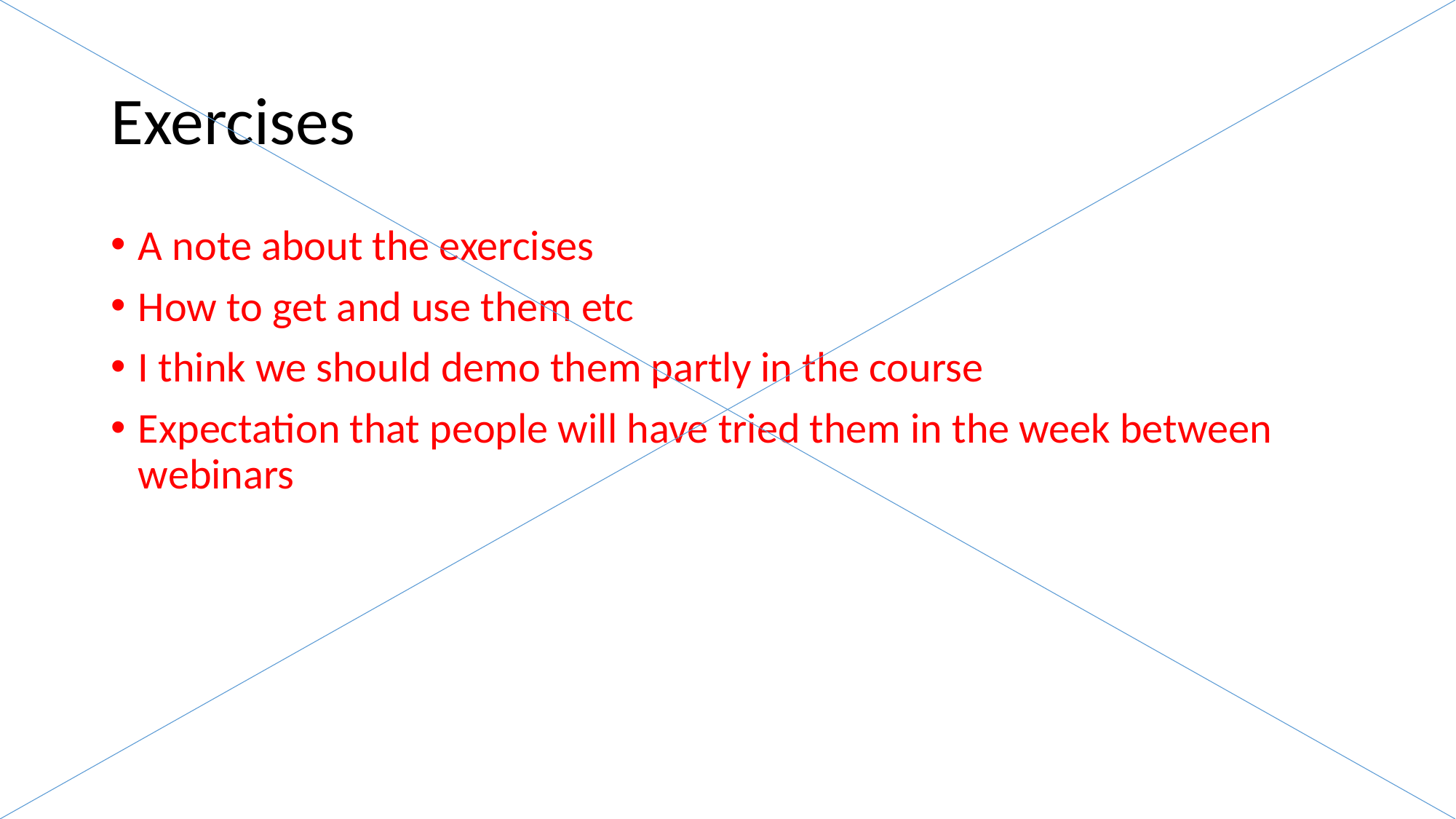

# Exercises
A note about the exercises
How to get and use them etc
I think we should demo them partly in the course
Expectation that people will have tried them in the week between webinars